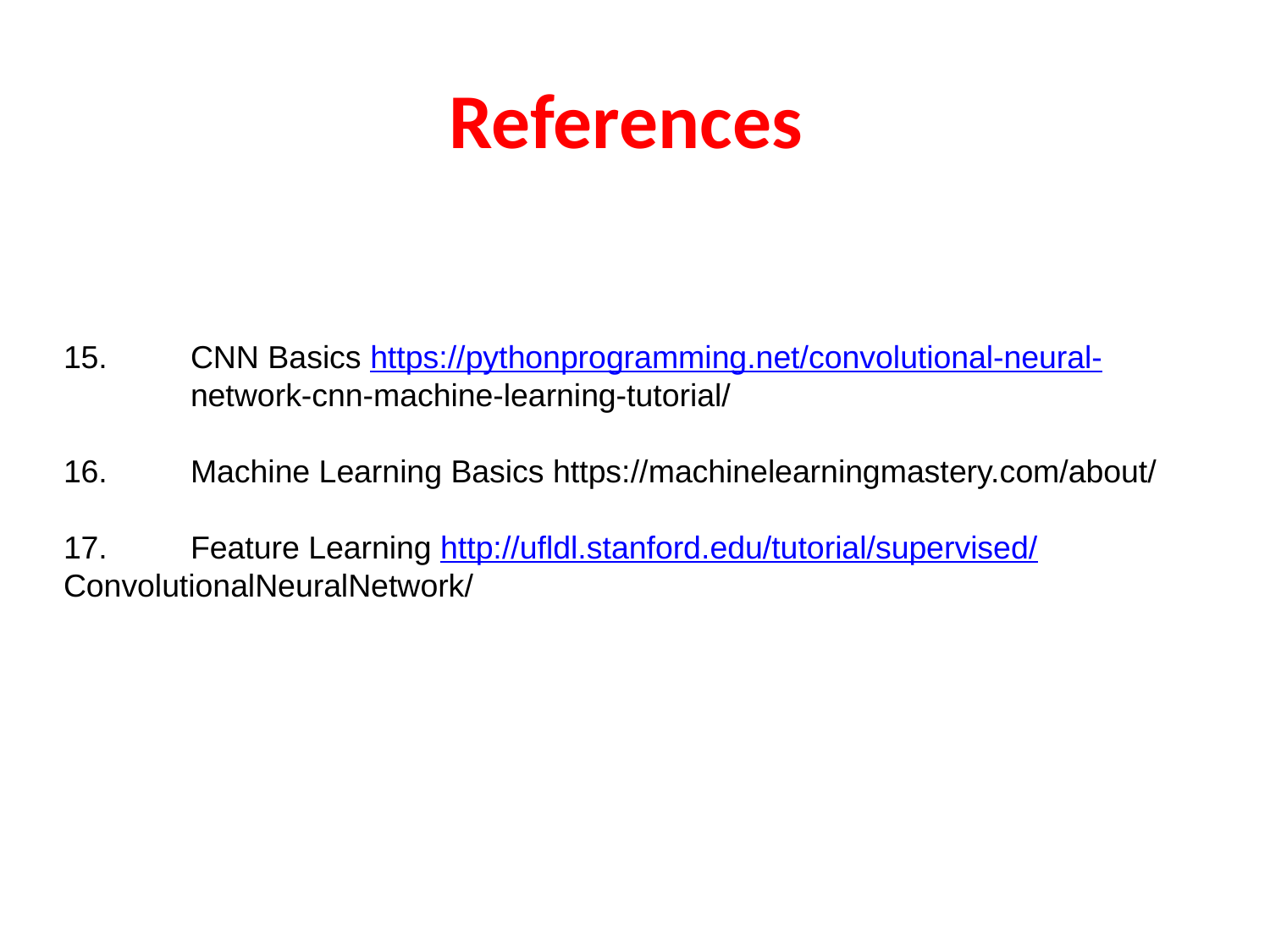

# References
15. 	CNN Basics https://pythonprogramming.net/convolutional-neural- 	network-cnn-machine-learning-tutorial/

16. 	Machine Learning Basics https://machinelearningmastery.com/about/

17. 	Feature Learning http://ufldl.stanford.edu/tutorial/supervised/	ConvolutionalNeuralNetwork/